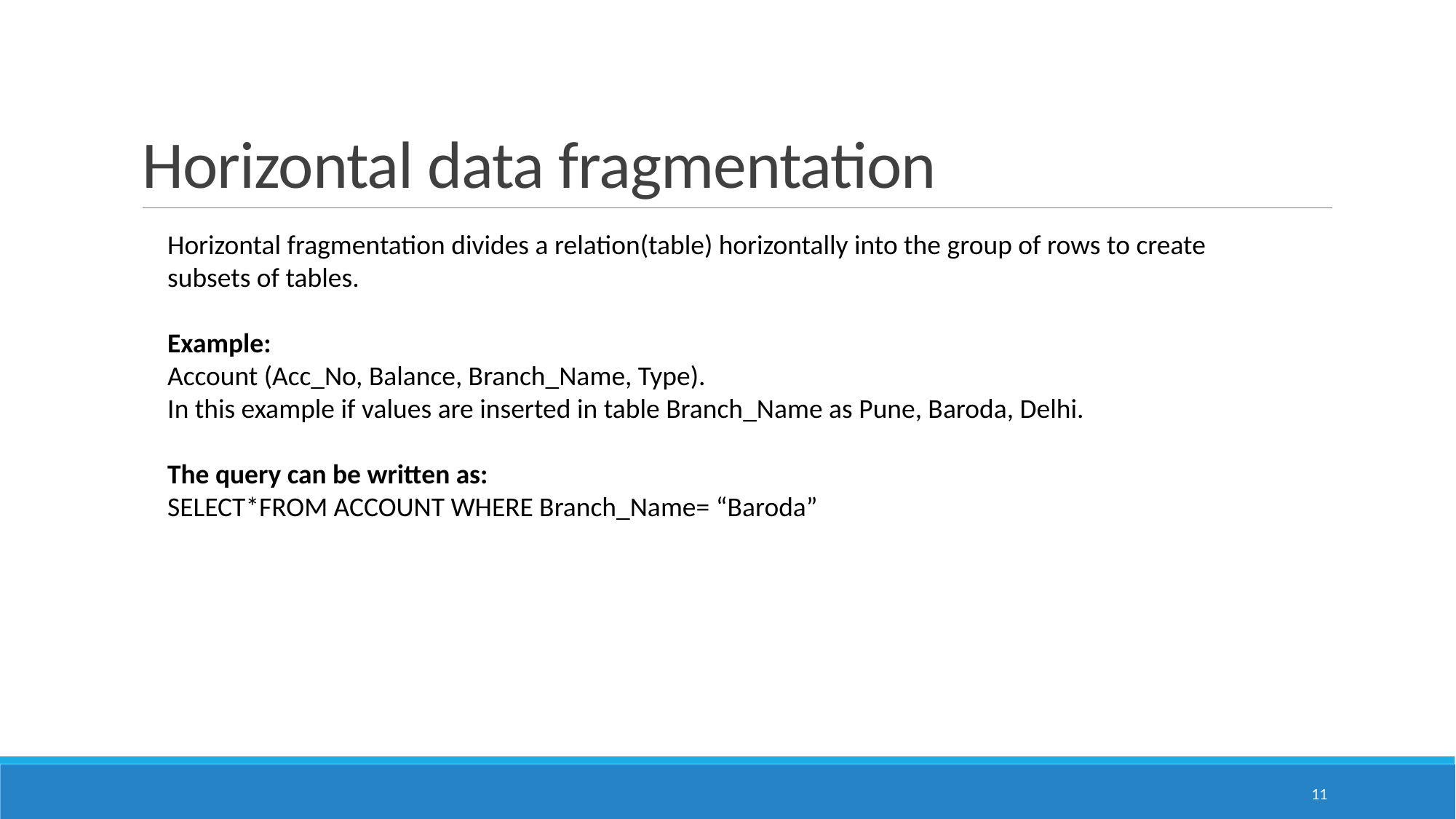

# Horizontal data fragmentation
Horizontal fragmentation divides a relation(table) horizontally into the group of rows to create subsets of tables.
Example:
Account (Acc_No, Balance, Branch_Name, Type).
In this example if values are inserted in table Branch_Name as Pune, Baroda, Delhi.
The query can be written as:
SELECT*FROM ACCOUNT WHERE Branch_Name= “Baroda”
11